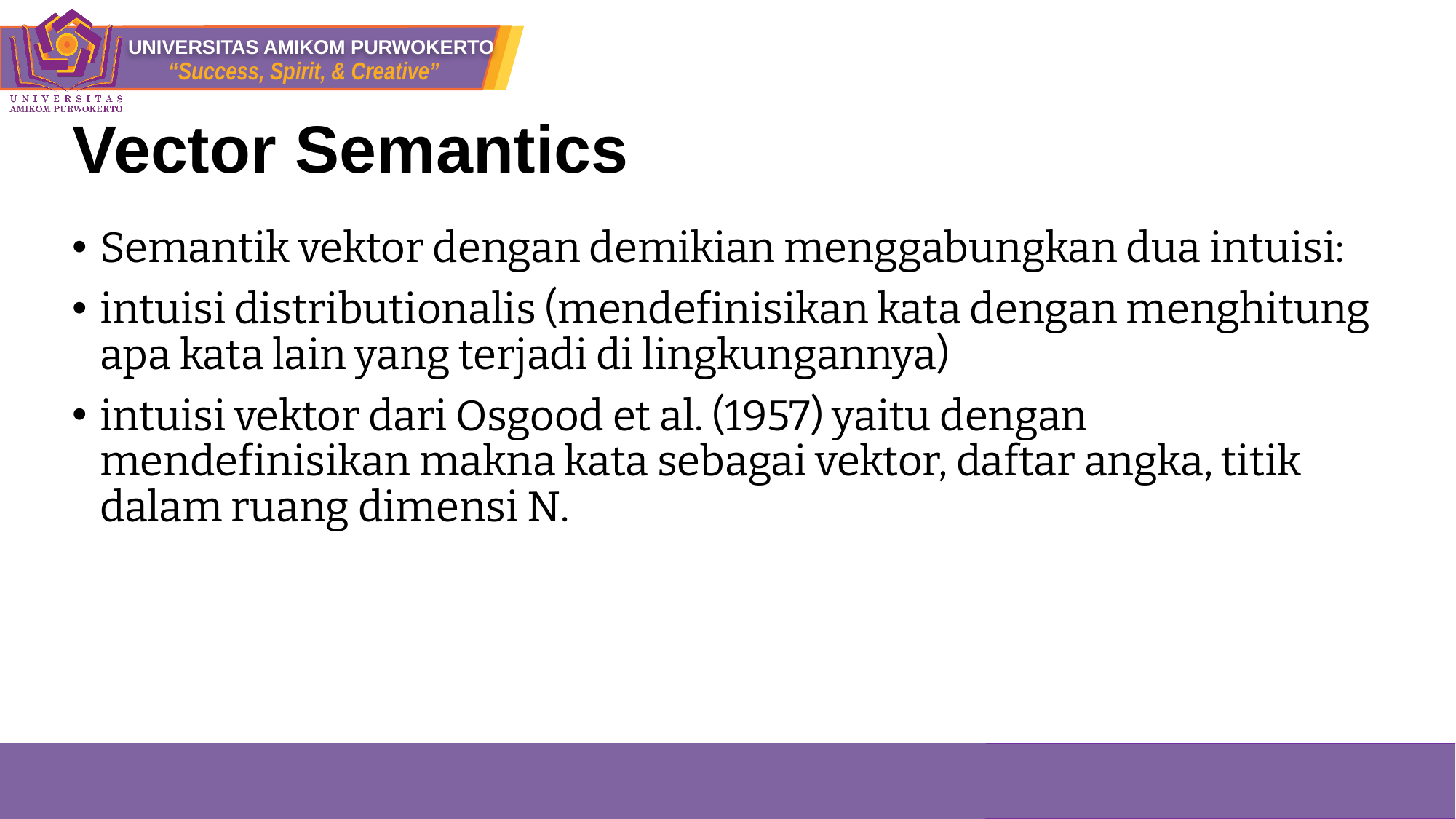

# Vector Semantics
Semantik vektor dengan demikian menggabungkan dua intuisi:
intuisi distributionalis (mendefinisikan kata dengan menghitung apa kata lain yang terjadi di lingkungannya)
intuisi vektor dari Osgood et al. (1957) yaitu dengan mendefinisikan makna kata sebagai vektor, daftar angka, titik dalam ruang dimensi N.